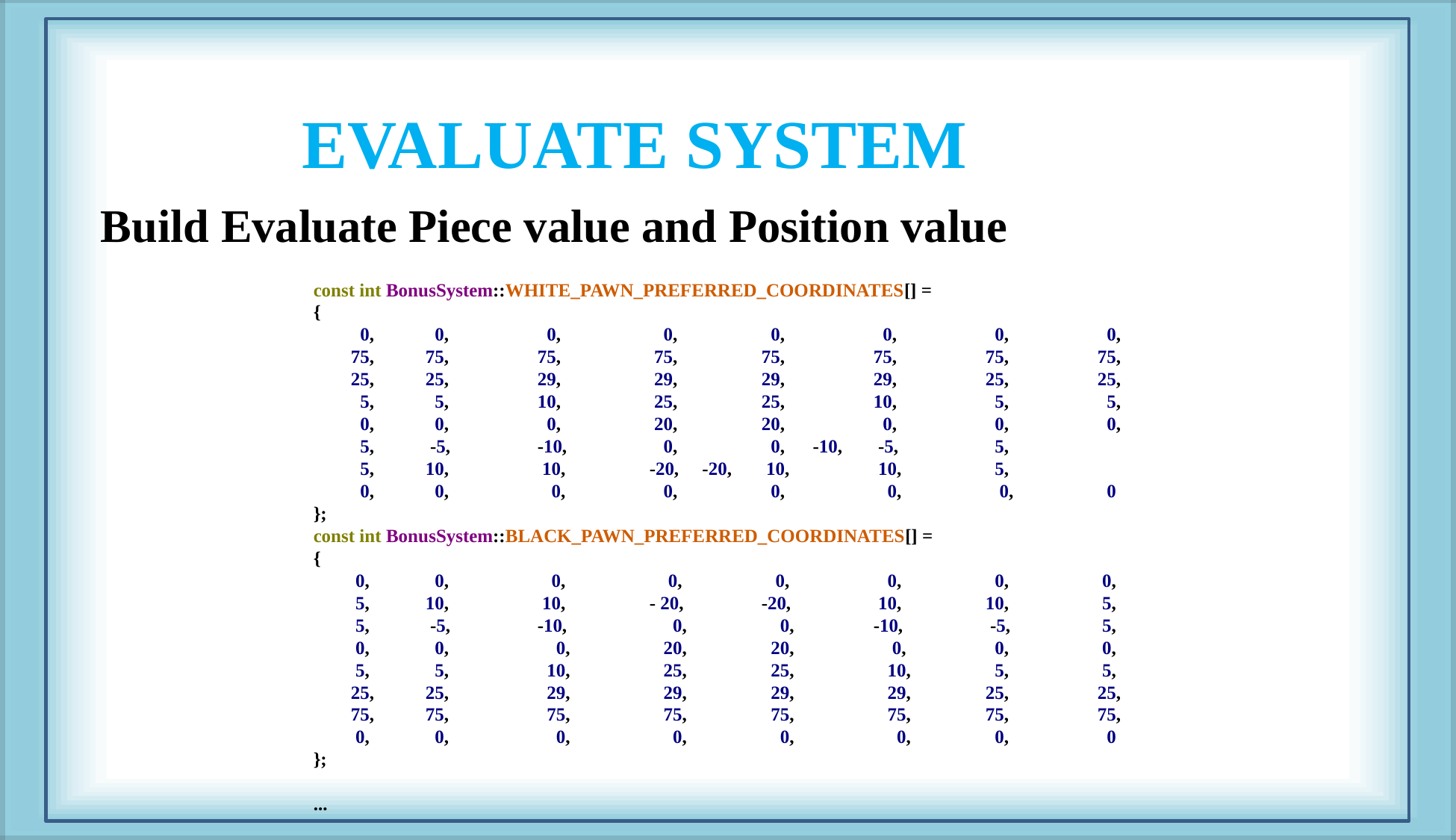

EVALUATE SYSTEM
Build Evaluate Piece value and Position value

const int BonusSystem::WHITE_PAWN_PREFERRED_COORDINATES[] =
{
          0,	  0,	  0,	   0,	  0,	  0,	  0,	  0,
        75,	75,	75,	 75,	75,	75,	75,	75,
        25,	25,	29,	 29,	29,	29,	25,	25,
          5,	  5,	10,	 25,	25,	10,	  5,	  5,
          0,	  0,	  0,	 20,	20,	  0,	  0,	  0,
          5,	 -5,	-10,	   0,	  0,      -10,	 -5,	  5,
          5,	10,	 10,	-20,     -20,	 10,	 10,	  5,
          0,	  0,	   0,	   0,	  0,	   0,	   0,	  0
};
const int BonusSystem::BLACK_PAWN_PREFERRED_COORDINATES[] =
{
         0,	  0,	   0,	    0,	   0,	   0,	  0,	 0,
         5,	10,	 10,	- 20,	-20,	 10,	10,	 5,
         5,	 -5,	-10,	     0,	    0,	-10,	 -5,	 5,
         0,	  0,	    0,	   20,	  20,	    0,	  0,	 0,
         5,	  5,	  10,	   25,	  25,	   10,	  5,	 5,
        25,	25,	  29,	   29,	  29,	   29,	25,	25,
        75,	75,	  75,	   75,	  75,	   75,	75,	75,
         0,	  0,	    0,	     0,	    0,	     0,	  0,	  0
};

...